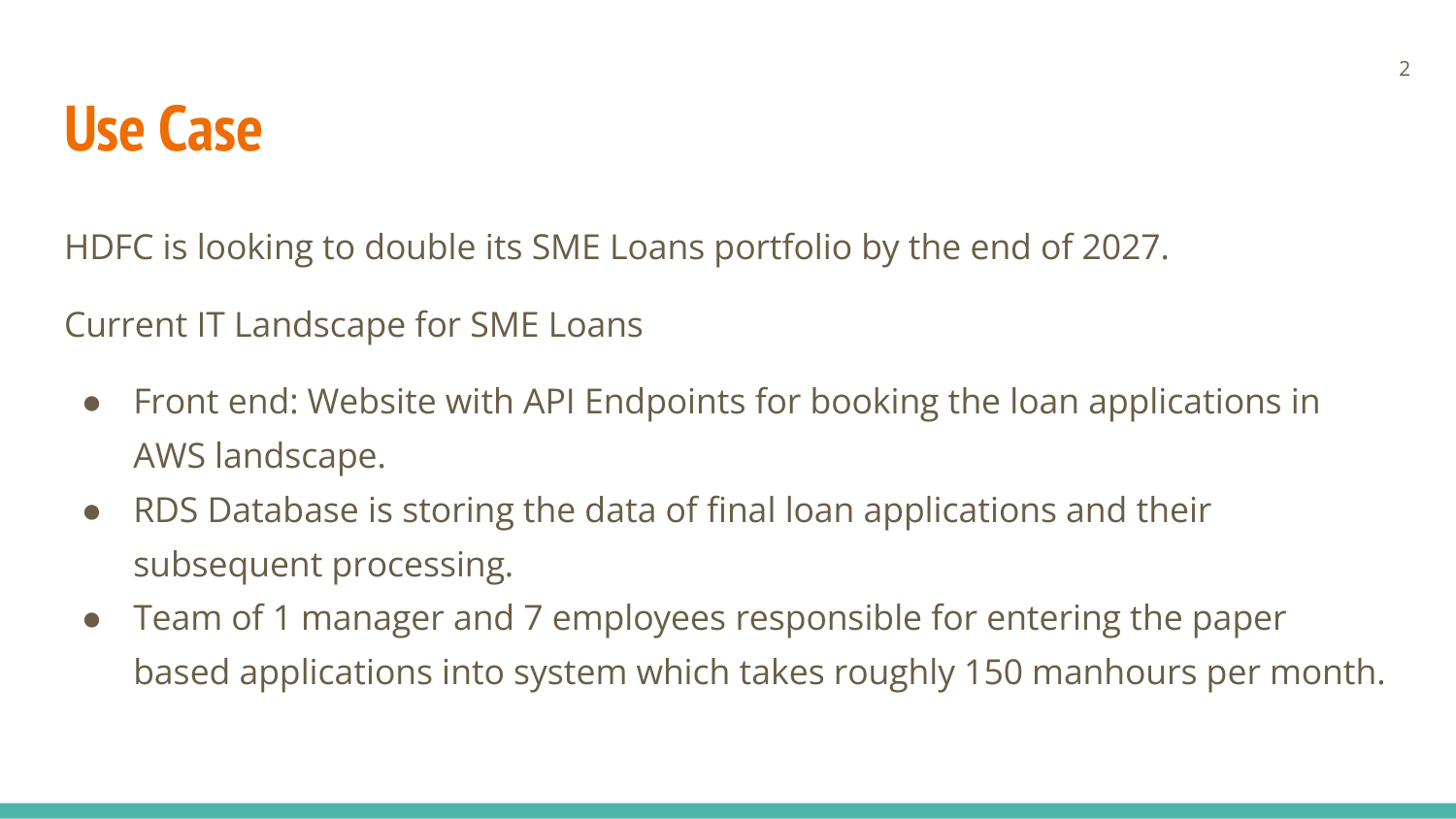

2
# Use Case
HDFC is looking to double its SME Loans portfolio by the end of 2027.
Current IT Landscape for SME Loans
Front end: Website with API Endpoints for booking the loan applications in AWS landscape.
RDS Database is storing the data of final loan applications and their subsequent processing.
Team of 1 manager and 7 employees responsible for entering the paper based applications into system which takes roughly 150 manhours per month.